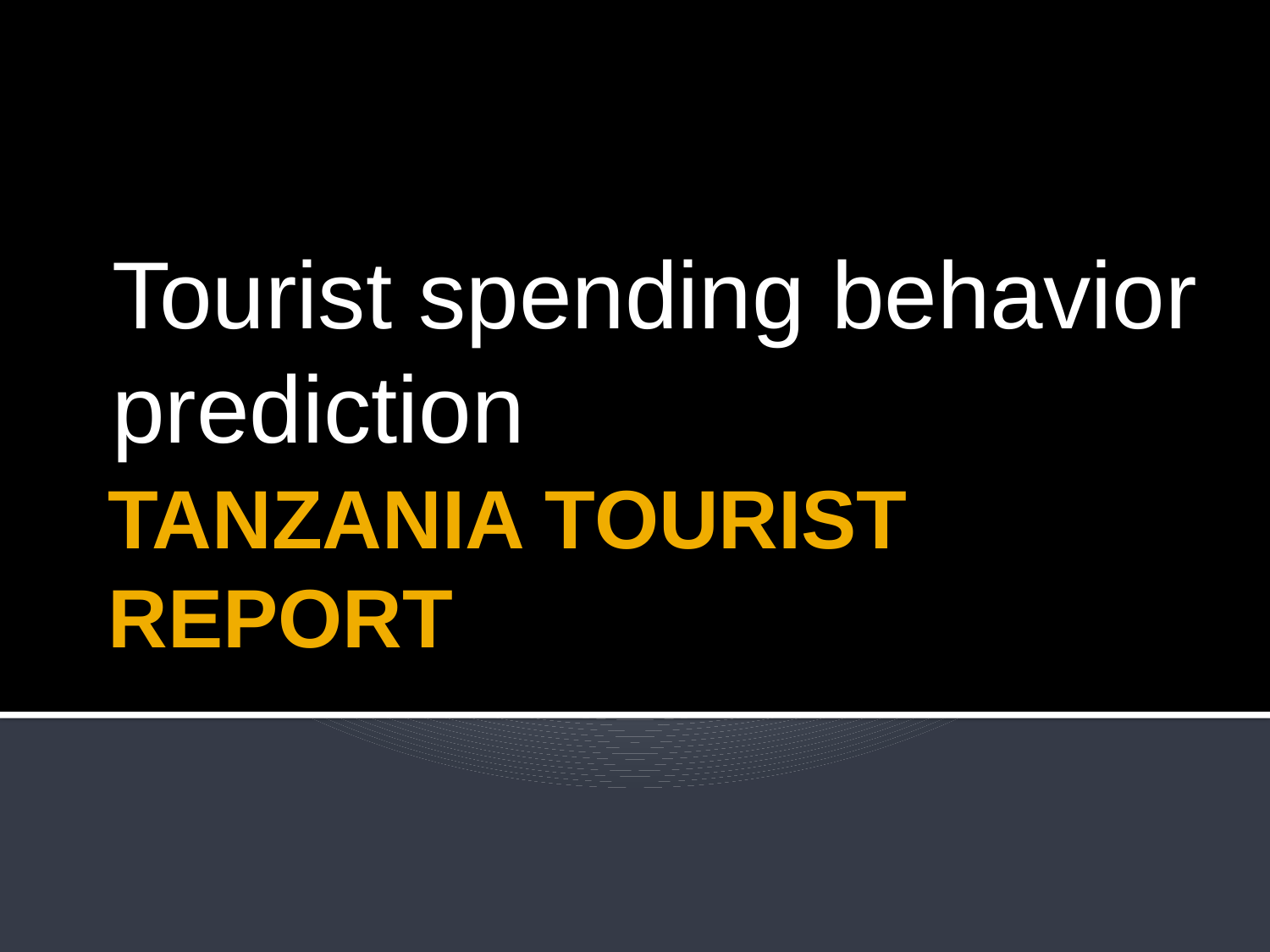

Tourist spending behavior prediction
# TANZANIA TOURIST REPORT